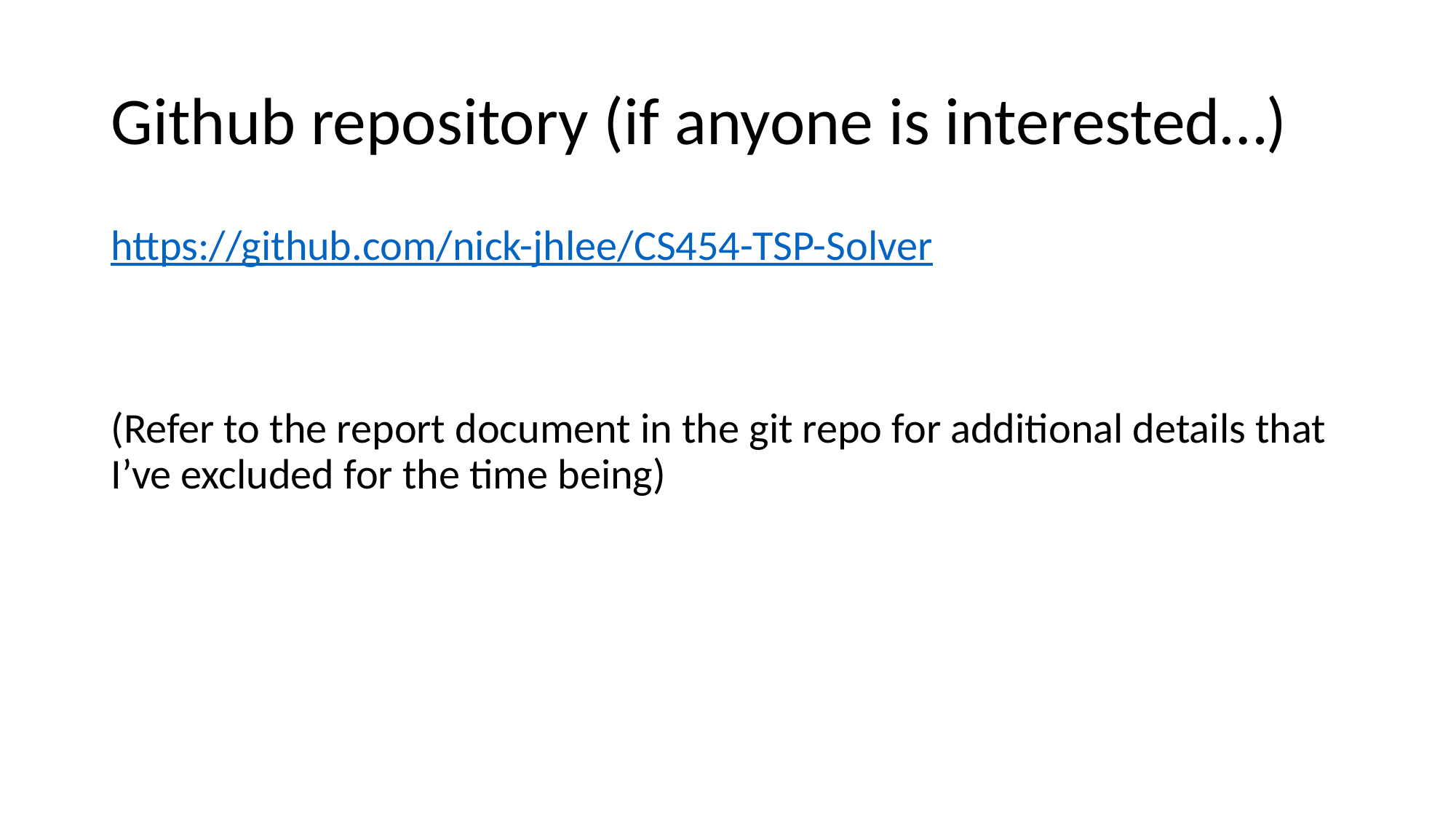

# Github repository (if anyone is interested…)
https://github.com/nick-jhlee/CS454-TSP-Solver

(Refer to the report document in the git repo for additional details that I’ve excluded for the time being)